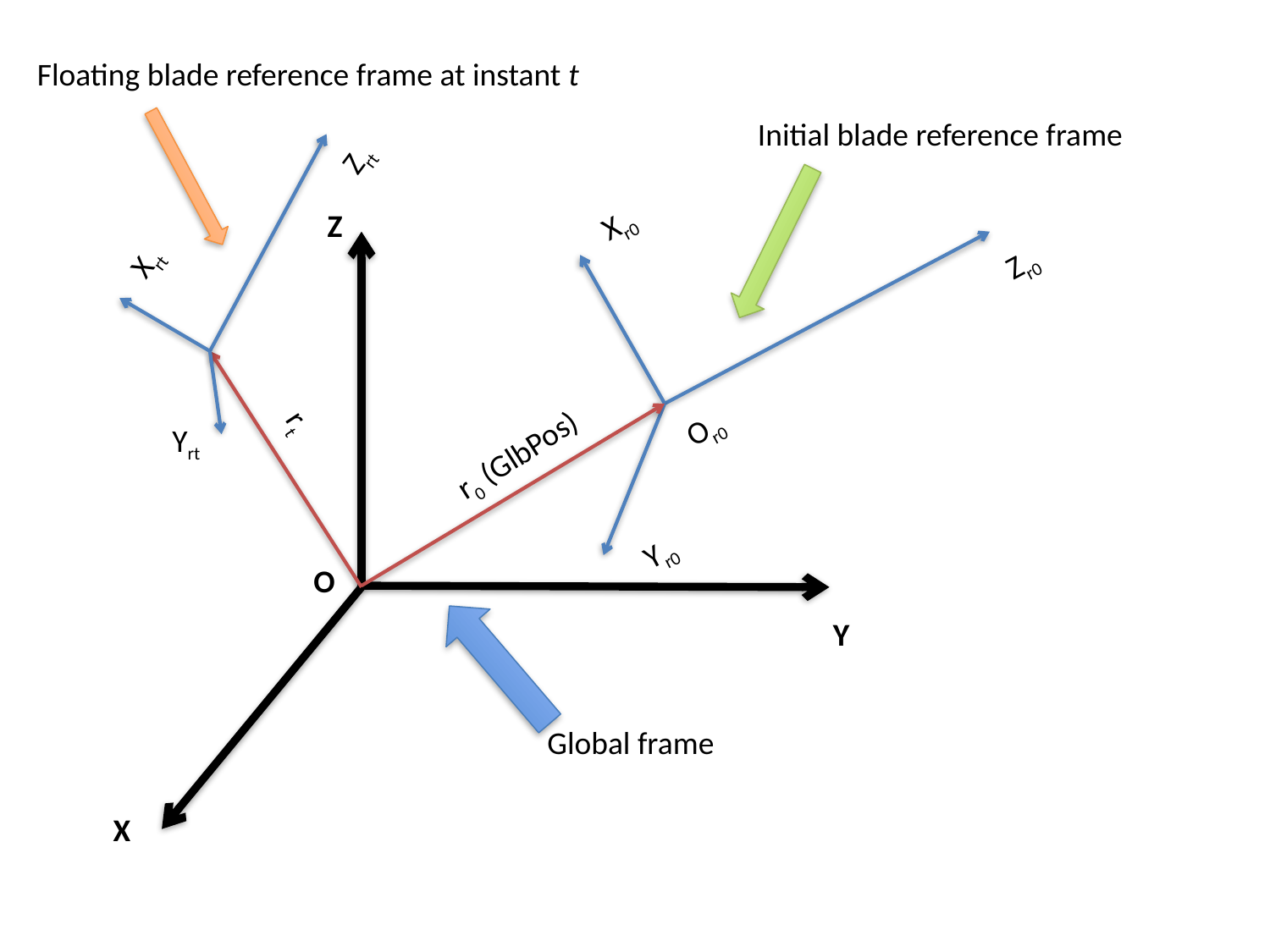

Floating blade reference frame at instant t
Initial blade reference frame
Zrt

Xr0
Z
Zr0
Or0
r0 (GlbPos)
Yr0
O
Y
X
Xrt

Yrt
rt

Global frame